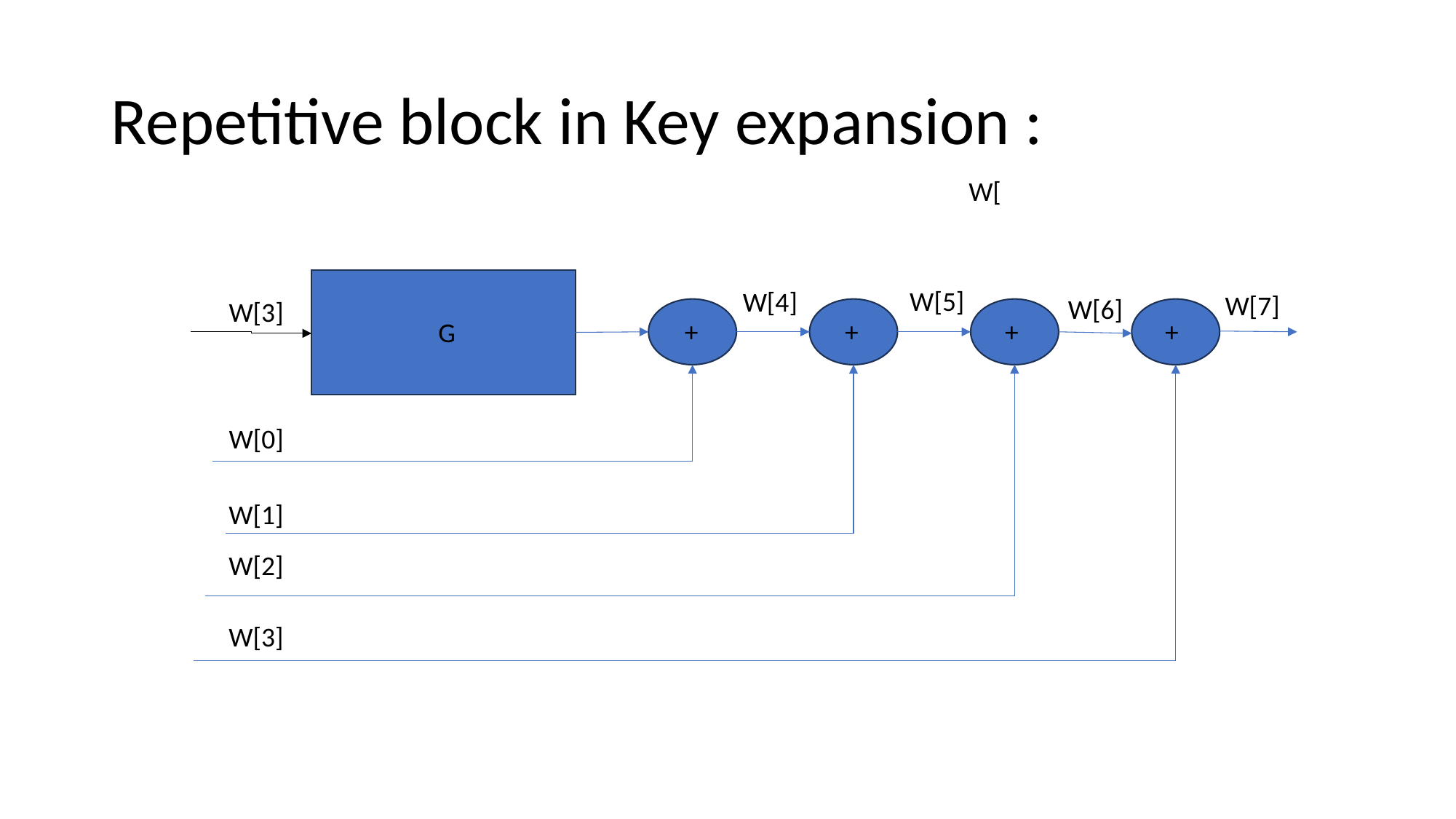

# Repetitive block in Key expansion :
W[

W[5]
W[4]
W[7]
W[6]
W[3]

+
+
+
+
G
W[0]
W[1]
W[2]
W[3]